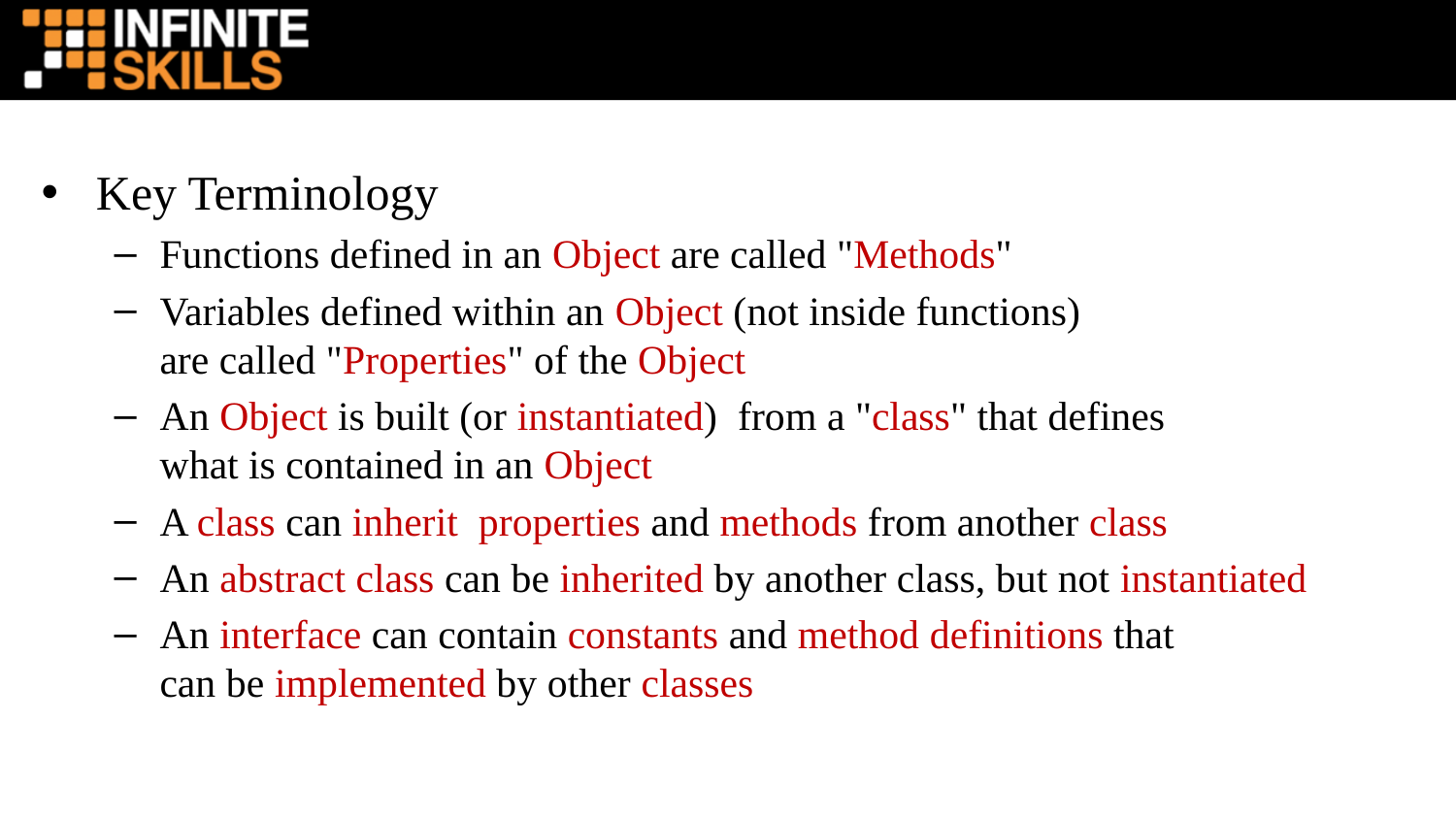

Key Terminology
Functions defined in an Object are called "Methods"
Variables defined within an Object (not inside functions)
are called "Properties" of the Object
An Object is built (or instantiated)  from a "class" that defines
what is contained in an Object
A class can inherit  properties and methods from another class
An abstract class can be inherited by another class, but not instantiated
An interface can contain constants and method definitions that
can be implemented by other classes